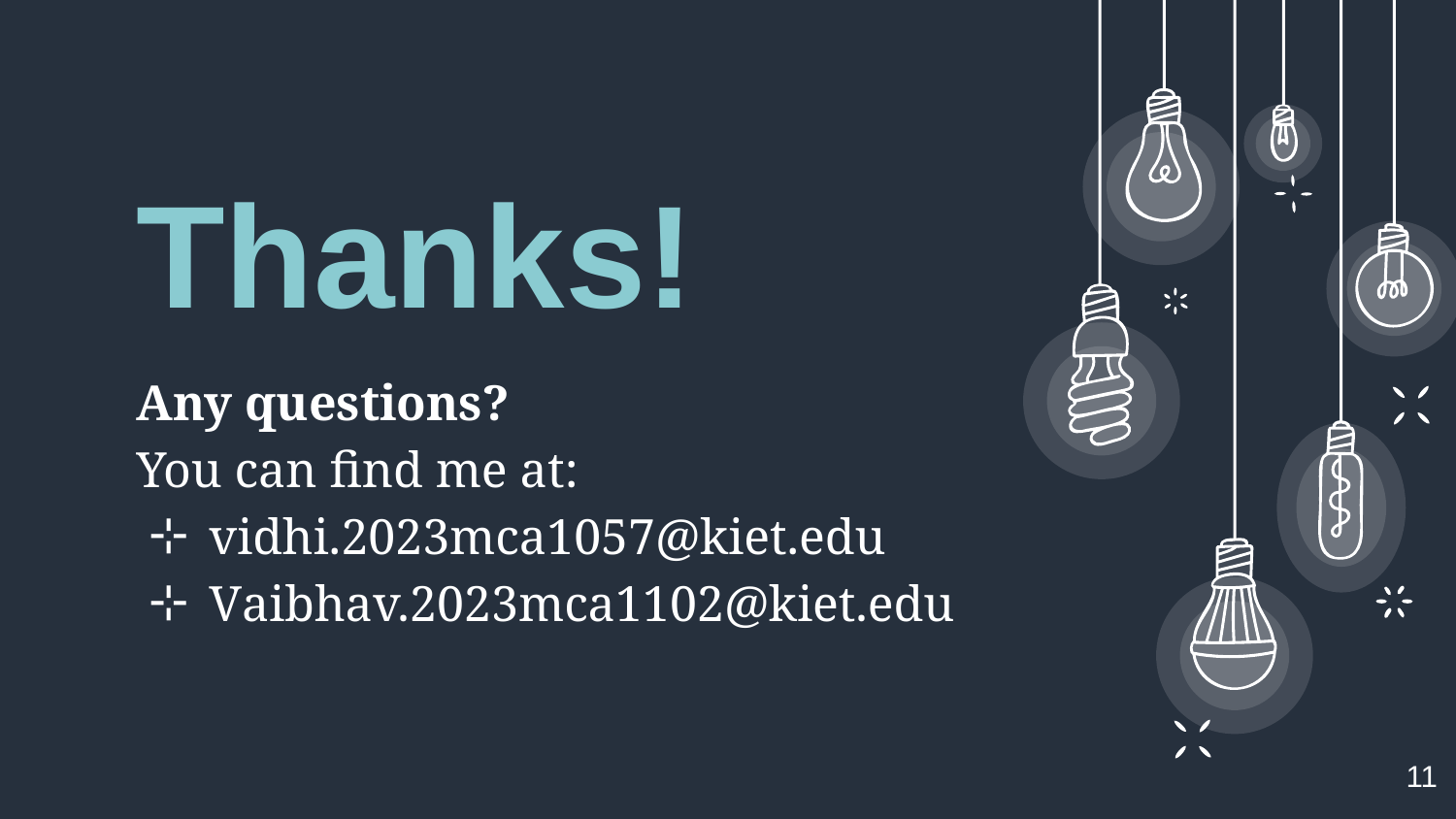

Thanks!
Any questions?
You can find me at:
vidhi.2023mca1057@kiet.edu
Vaibhav.2023mca1102@kiet.edu

11